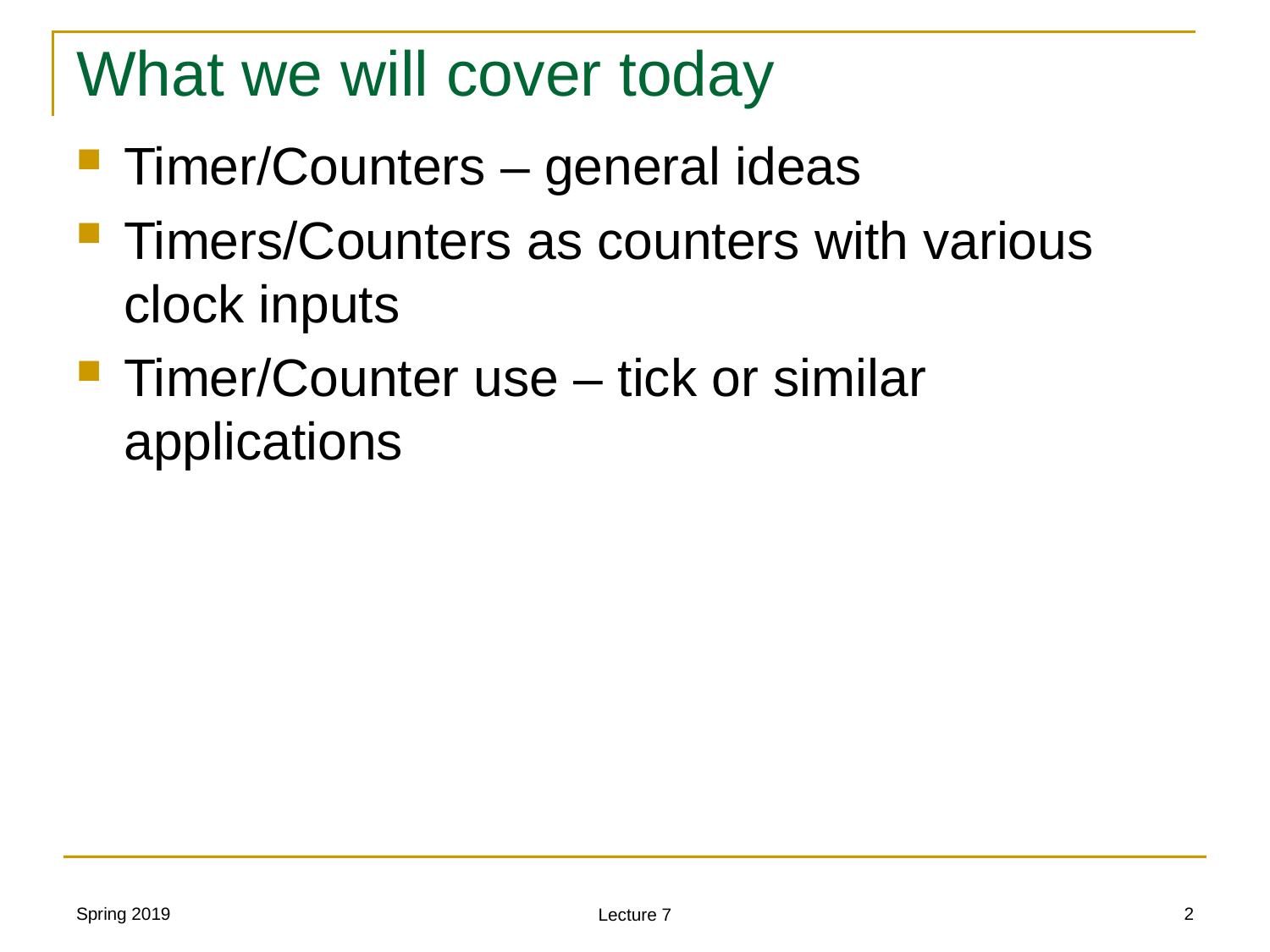

# What we will cover today
Timer/Counters – general ideas
Timers/Counters as counters with various clock inputs
Timer/Counter use – tick or similar applications
Spring 2019
2
Lecture 7